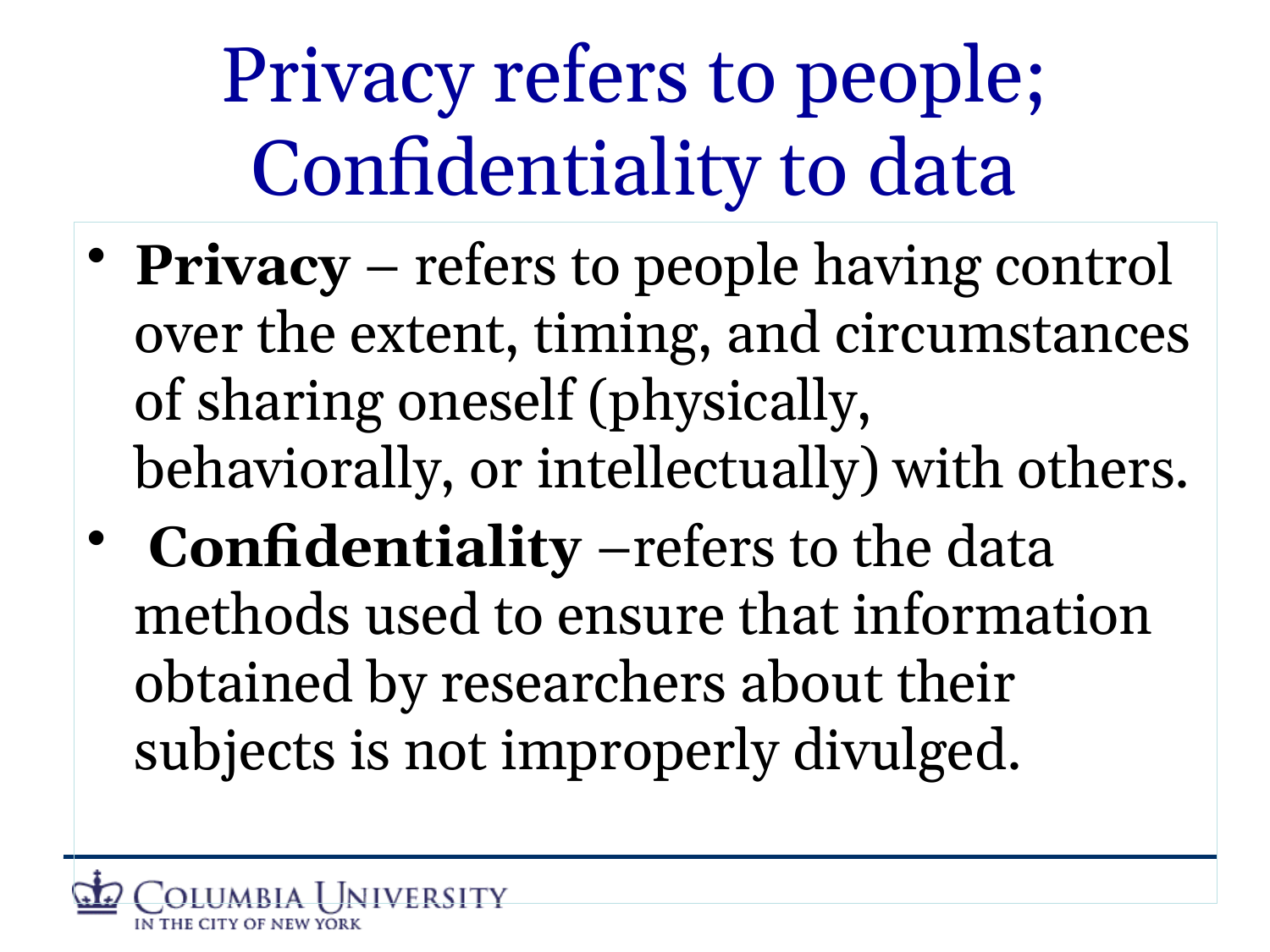

# Privacy refers to people; Confidentiality to data
Privacy – refers to people having control over the extent, timing, and circumstances of sharing oneself (physically, behaviorally, or intellectually) with others.
 Confidentiality –refers to the data  methods used to ensure that information obtained by researchers about their subjects is not improperly divulged.